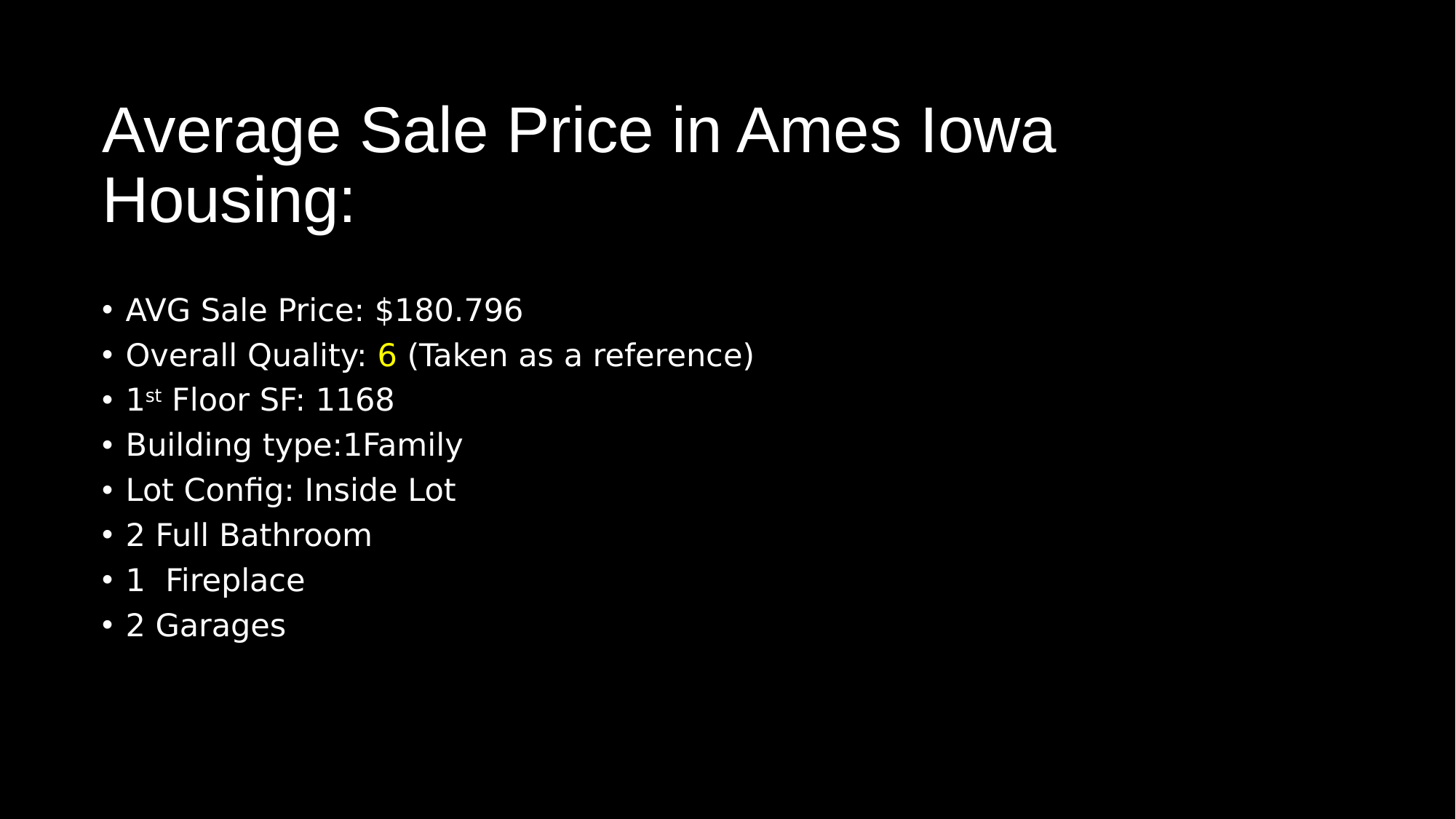

# Average Sale Price in Ames Iowa Housing:
AVG Sale Price: $180.796
Overall Quality: 6 (Taken as a reference)
1st Floor SF: 1168
Building type:1Family
Lot Config: Inside Lot
2 Full Bathroom
1  Fireplace
2 Garages